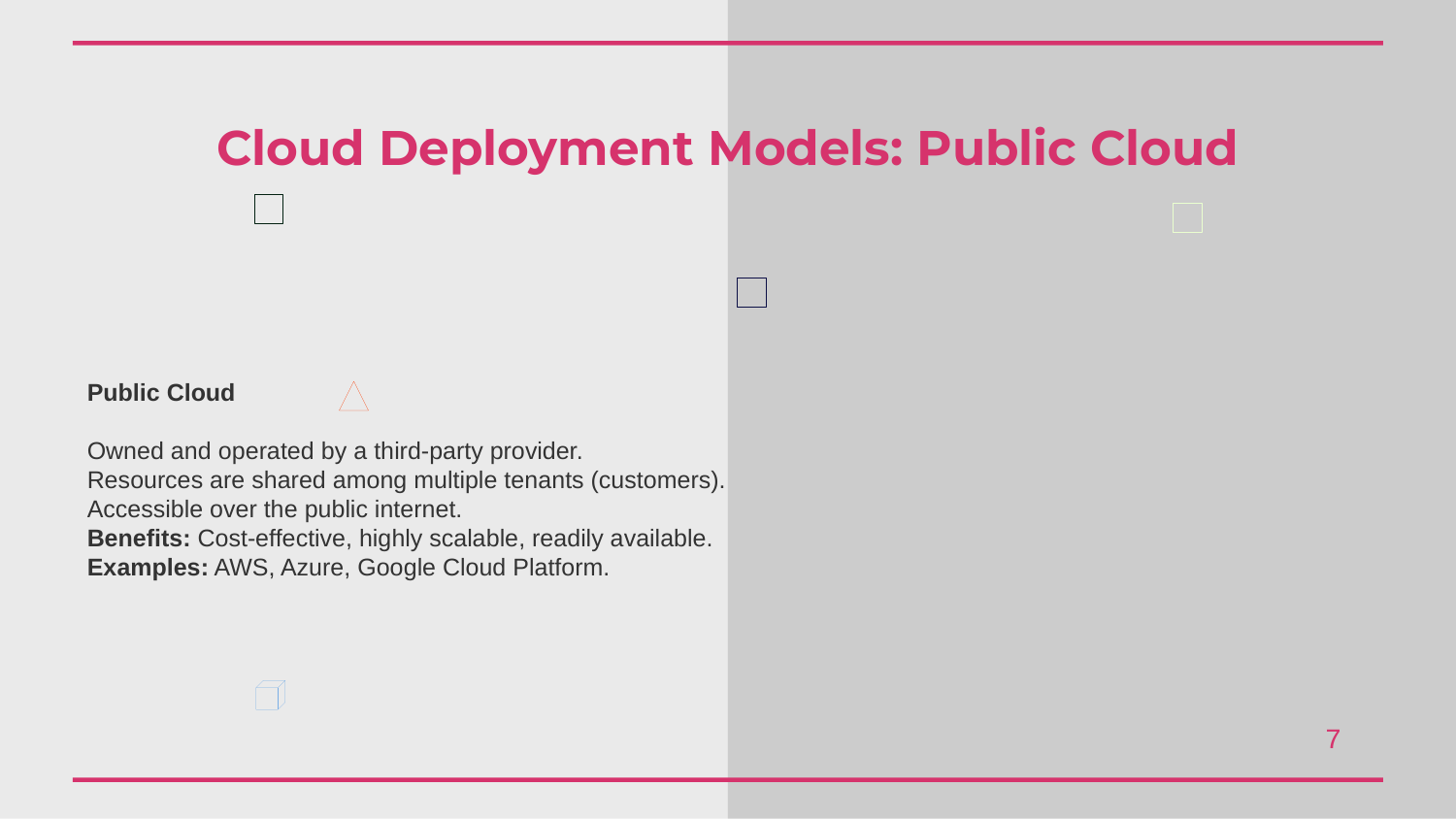

Cloud Deployment Models: Public Cloud

Public Cloud

Owned and operated by a third-party provider.
Resources are shared among multiple tenants (customers).
Accessible over the public internet.
Benefits: Cost-effective, highly scalable, readily available.
Examples: AWS, Azure, Google Cloud Platform.

7